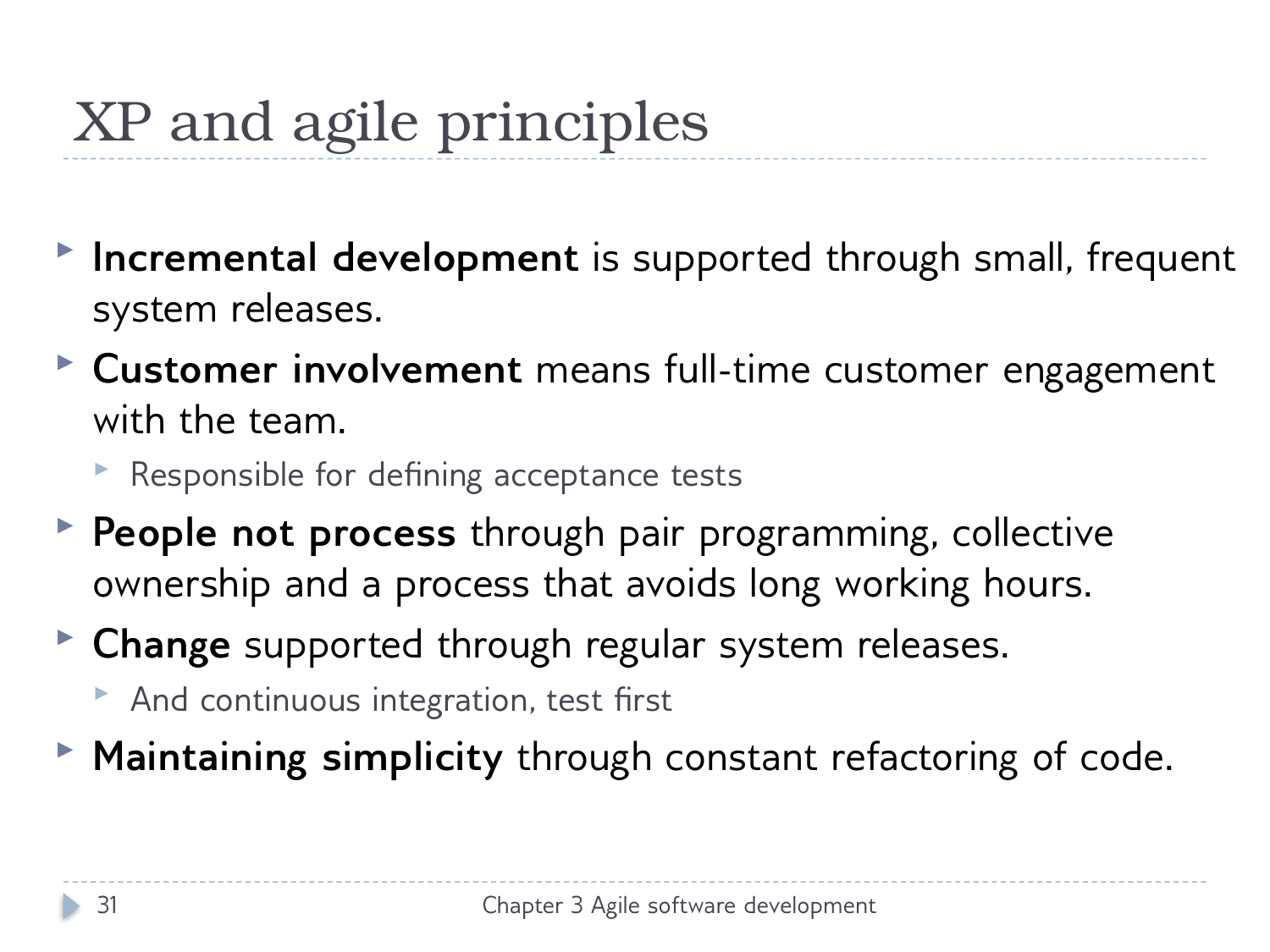

# XP and agile principles
Incremental development is supported through small, frequent system releases.
Customer involvement means full-time customer engagement with the team.
Responsible for defining acceptance tests
People not process through pair programming, collective ownership and a process that avoids long working hours.
Change supported through regular system releases.
And continuous integration, test first
Maintaining simplicity through constant refactoring of code.
31
Chapter 3 Agile software development